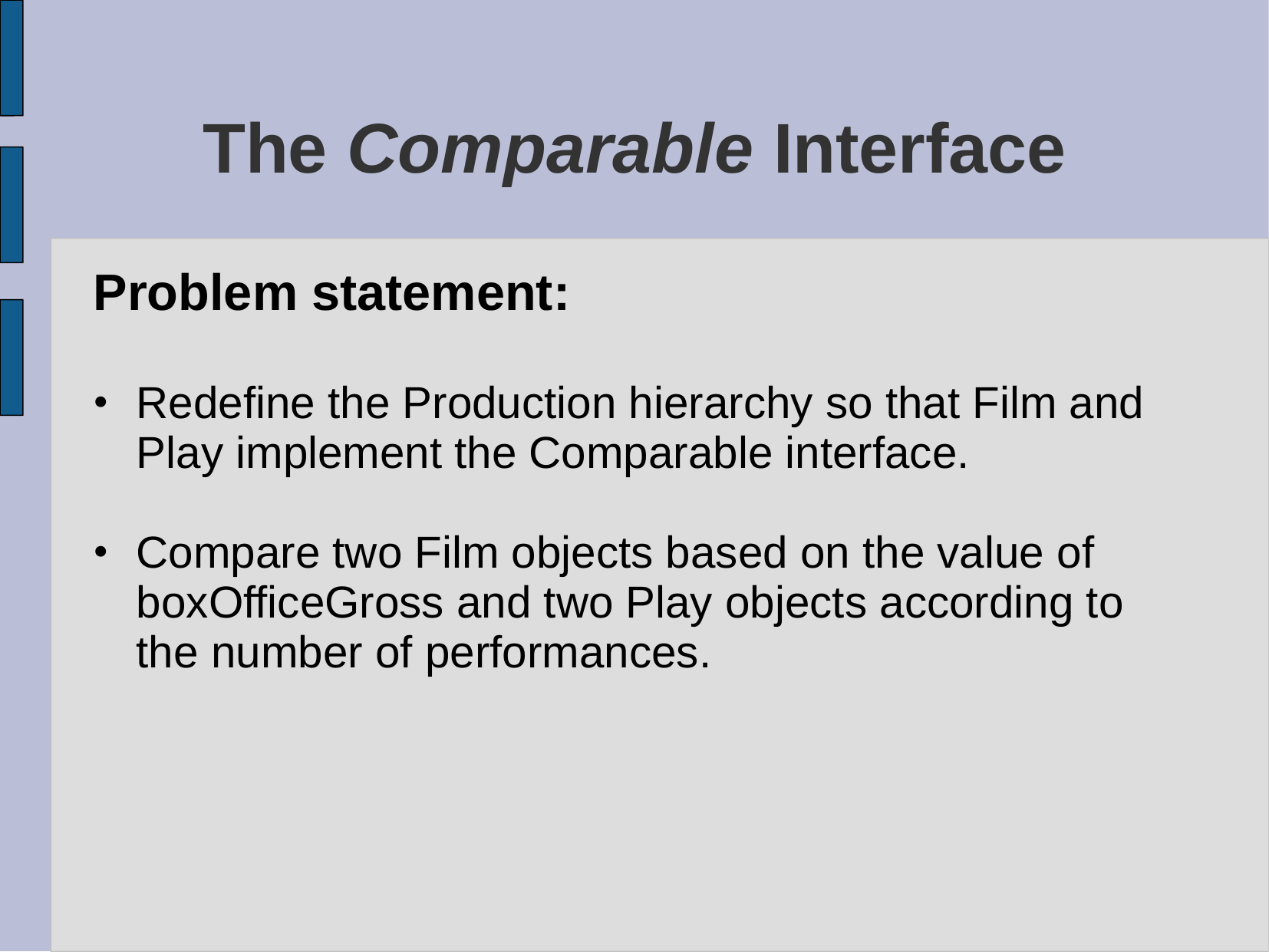

# The Comparable Interface
Problem statement:

Redefine the Production hierarchy so that Film and Play implement the Comparable interface.

Compare two Film objects based on the value of boxOfficeGross and two Play objects according to the number of performances.